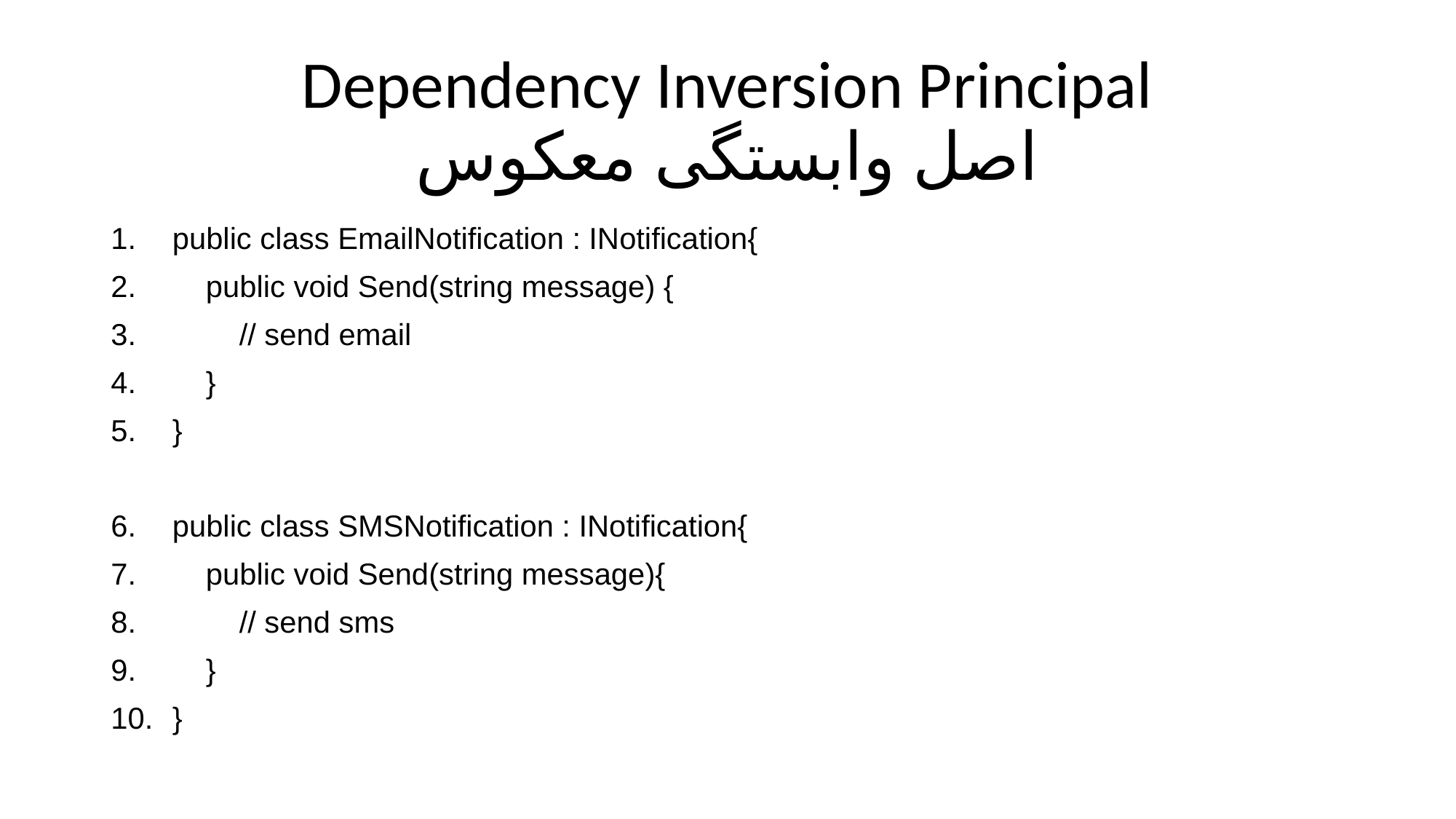

# Dependency Inversion Principal اصل وابستگی معکوس
public class EmailNotification : INotification{
    public void Send(string message) {
        // send email
    }
}

public class SMSNotification : INotification{
    public void Send(string message){
        // send sms
    }
}